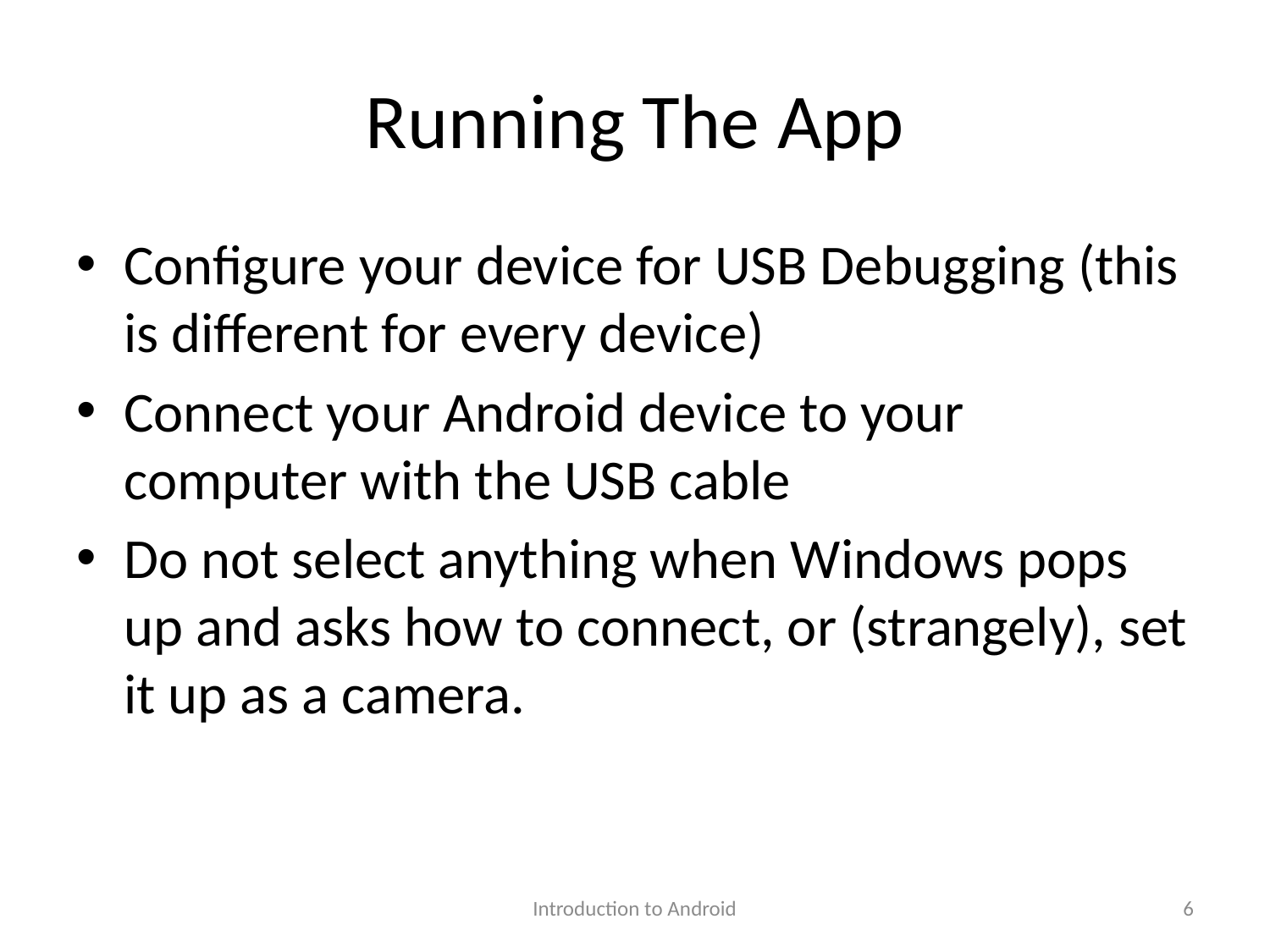

# Running The App
Configure your device for USB Debugging (this is different for every device)
Connect your Android device to your computer with the USB cable
Do not select anything when Windows pops up and asks how to connect, or (strangely), set it up as a camera.
Introduction to Android
6